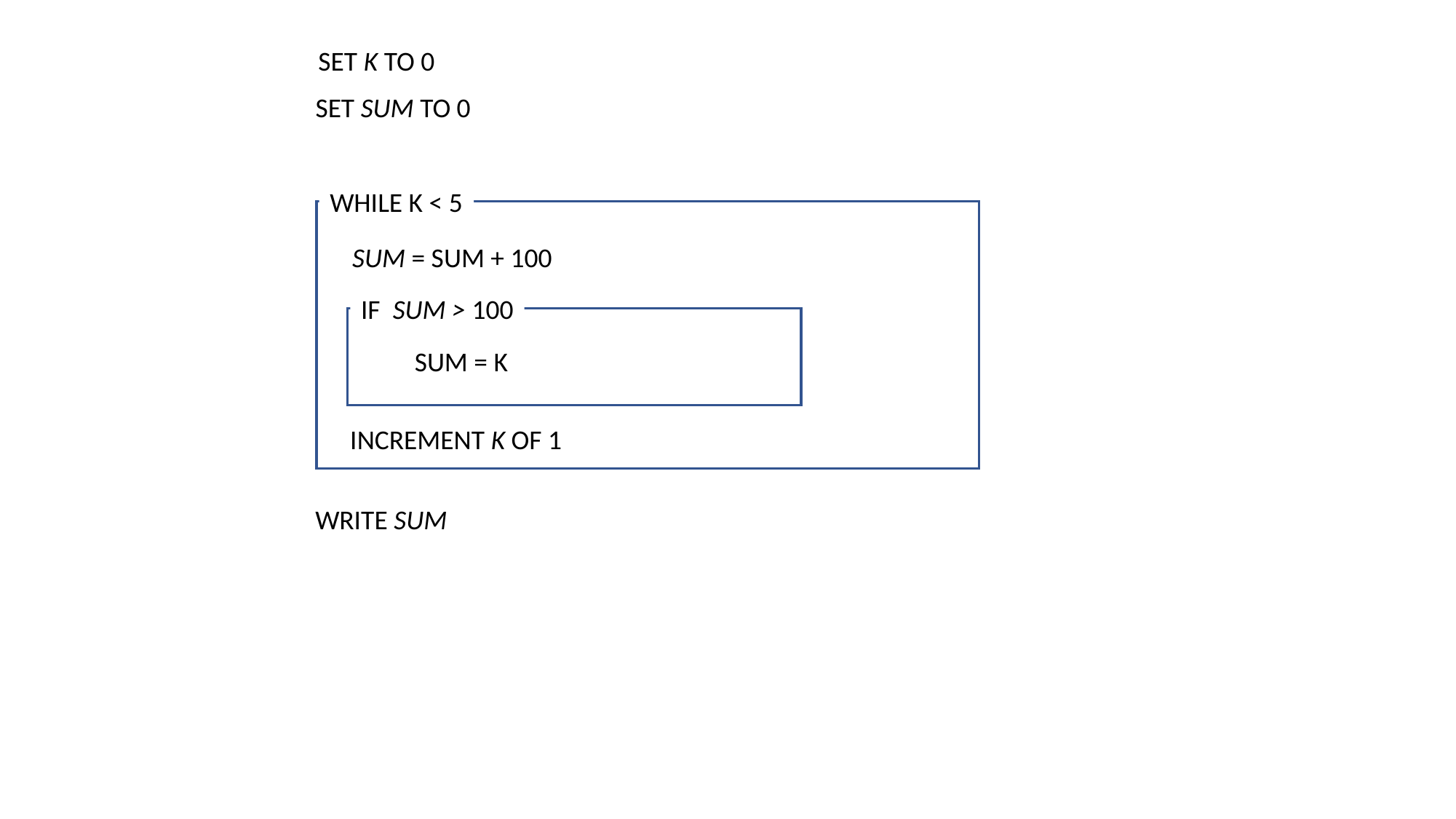

SET K TO 0
SET SUM TO 0
WHILE K < 5

 SUM = SUM + 100
IF  SUM > 100

SUM = K
INCREMENT K OF 1
WRITE SUM